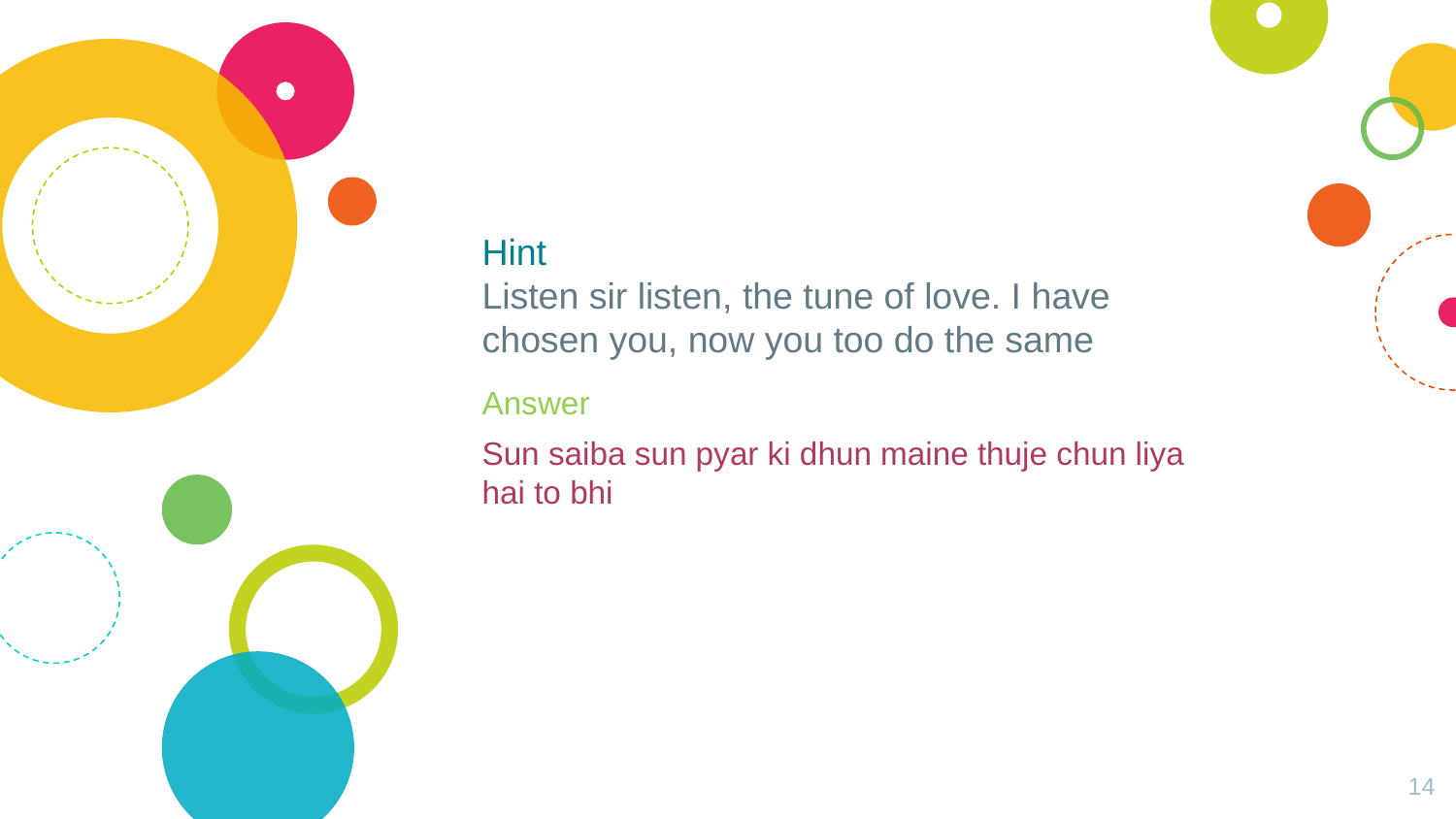

# Hint Listen sir listen, the tune of love. I have chosen you, now you too do the same
Answer
Sun saiba sun pyar ki dhun maine thuje chun liya hai to bhi
14